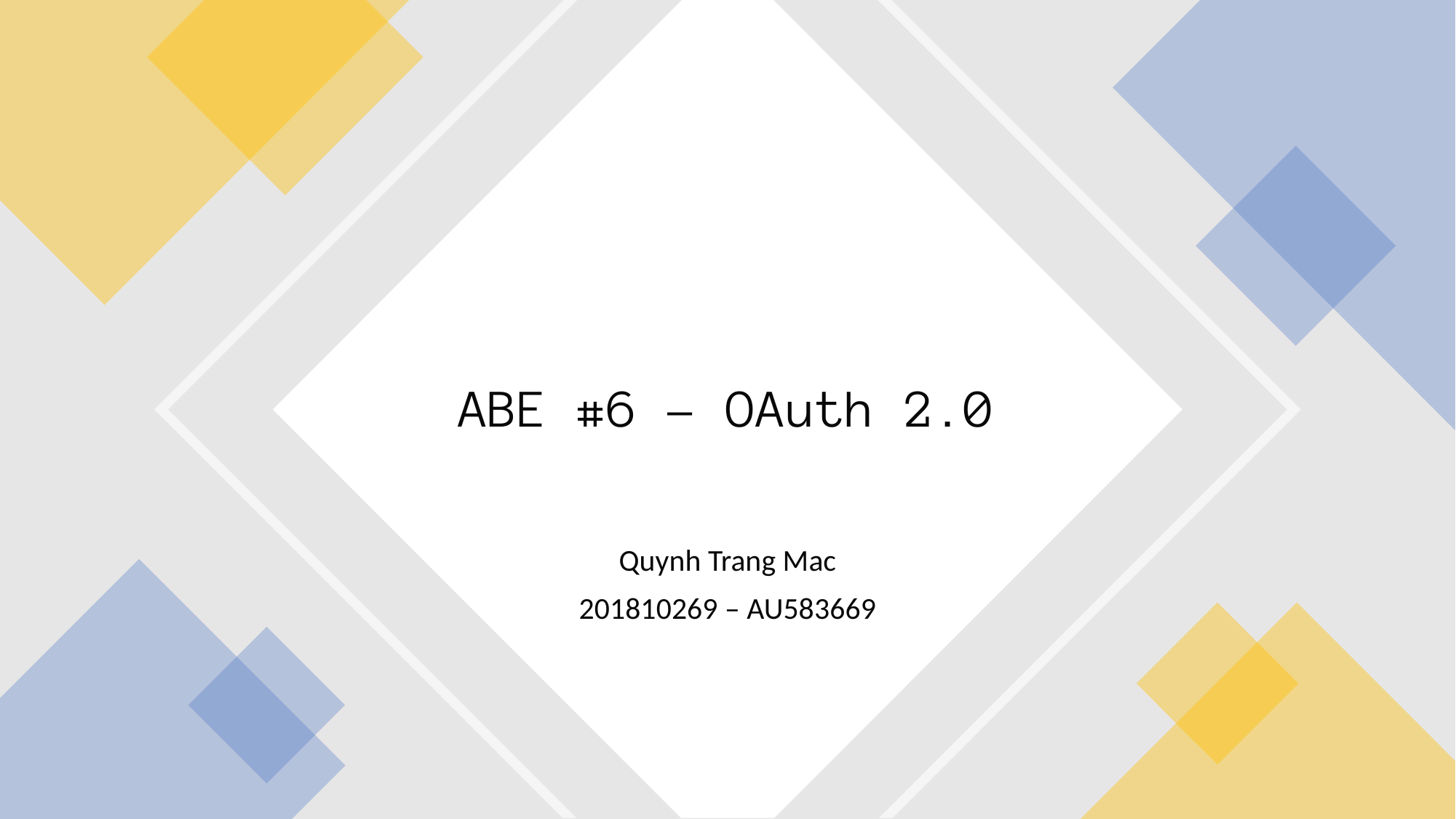

# ABE #6 – OAuth 2.0
Quynh Trang Mac
 201810269 – AU583669